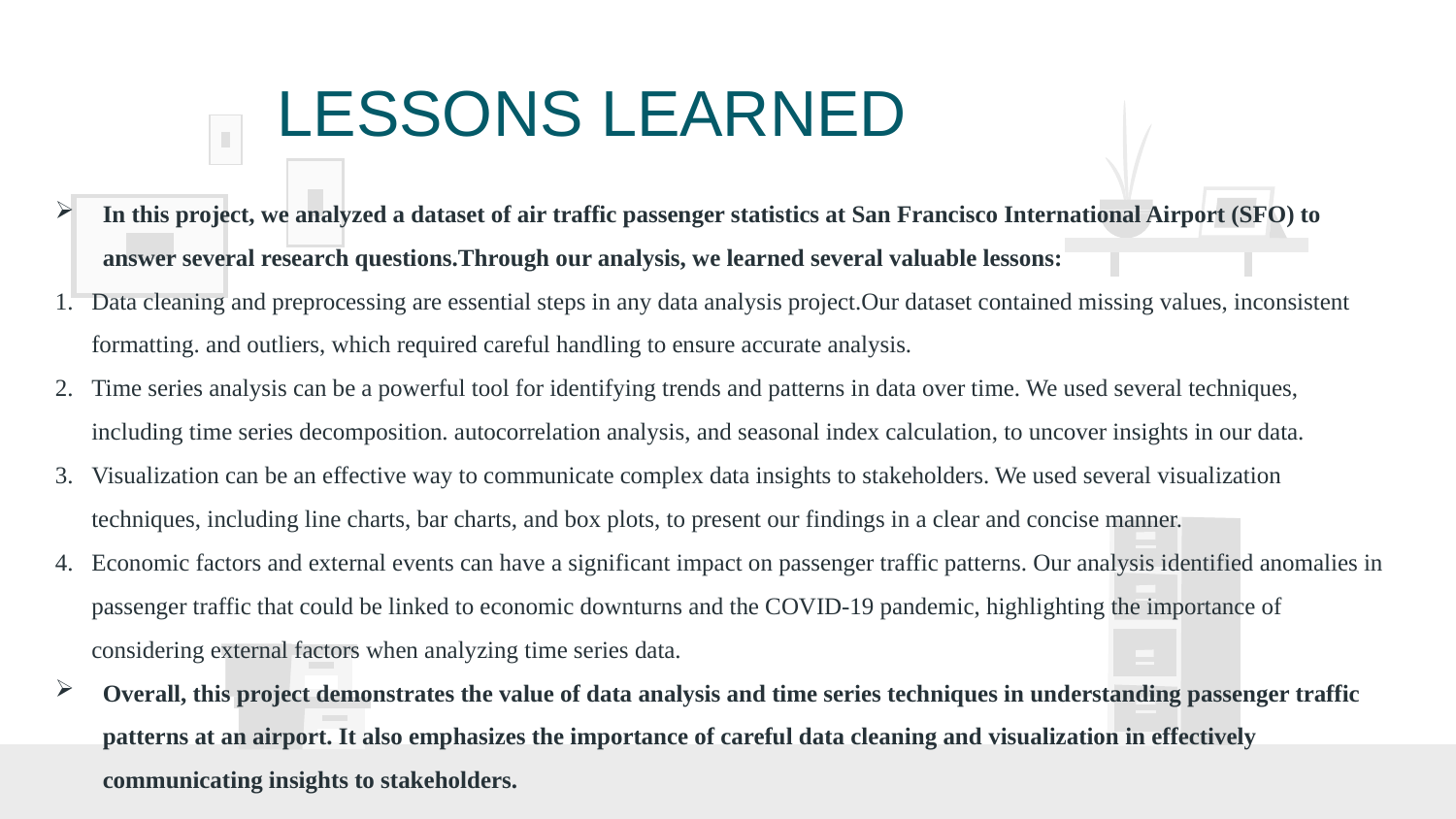

# LESSONS LEARNED
In this project, we analyzed a dataset of air traffic passenger statistics at San Francisco International Airport (SFO) to answer several research questions.Through our analysis, we learned several valuable lessons:
Data cleaning and preprocessing are essential steps in any data analysis project.Our dataset contained missing values, inconsistent formatting. and outliers, which required careful handling to ensure accurate analysis.
Time series analysis can be a powerful tool for identifying trends and patterns in data over time. We used several techniques, including time series decomposition. autocorrelation analysis, and seasonal index calculation, to uncover insights in our data.
Visualization can be an effective way to communicate complex data insights to stakeholders. We used several visualization techniques, including line charts, bar charts, and box plots, to present our findings in a clear and concise manner.
Economic factors and external events can have a significant impact on passenger traffic patterns. Our analysis identified anomalies in passenger traffic that could be linked to economic downturns and the COVID-19 pandemic, highlighting the importance of considering external factors when analyzing time series data.
Overall, this project demonstrates the value of data analysis and time series techniques in understanding passenger traffic patterns at an airport. It also emphasizes the importance of careful data cleaning and visualization in effectively communicating insights to stakeholders.